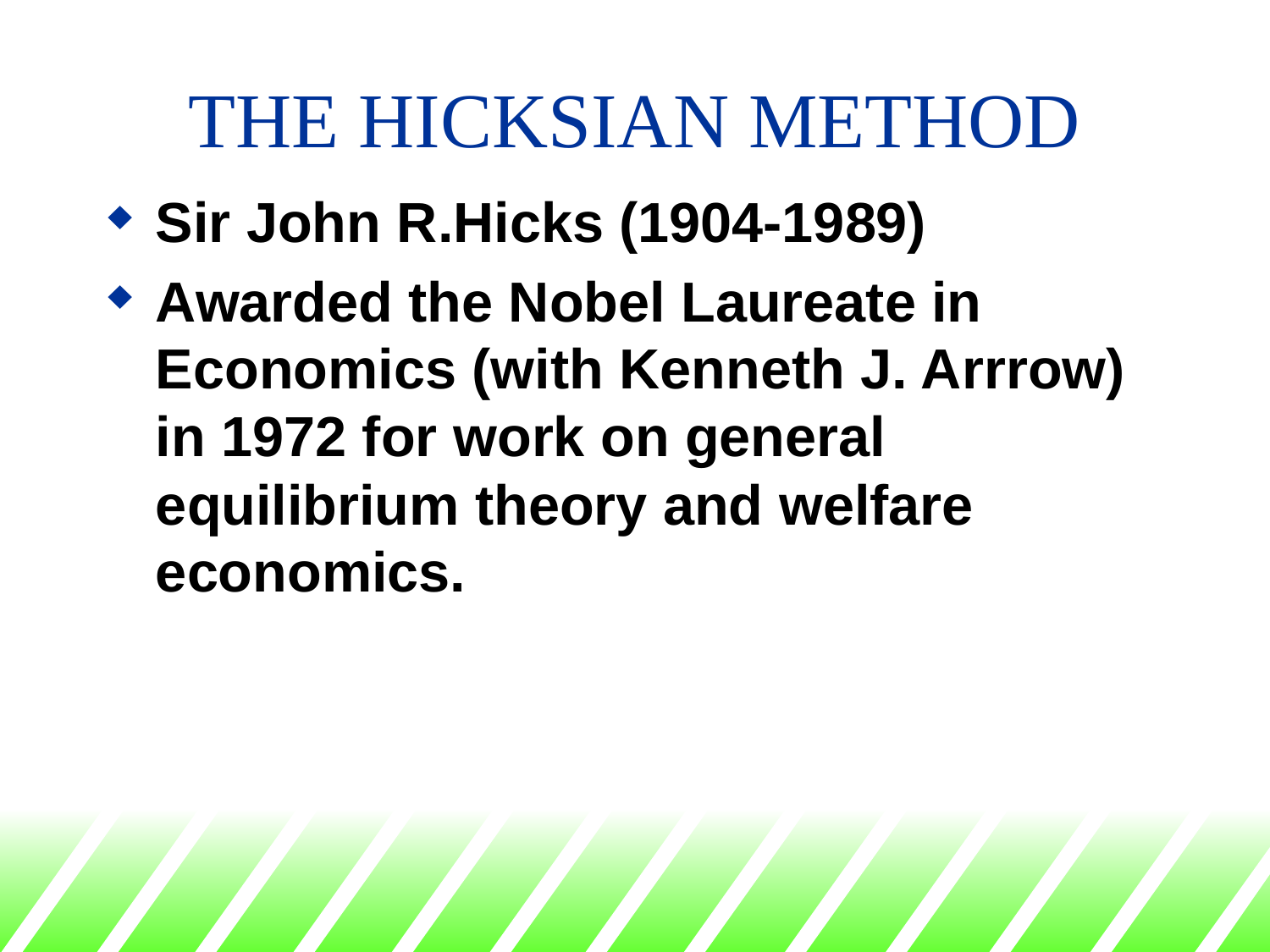

# THE HICKSIAN METHOD
Sir John R.Hicks (1904-1989)
Awarded the Nobel Laureate in Economics (with Kenneth J. Arrrow) in 1972 for work on general equilibrium theory and welfare economics.